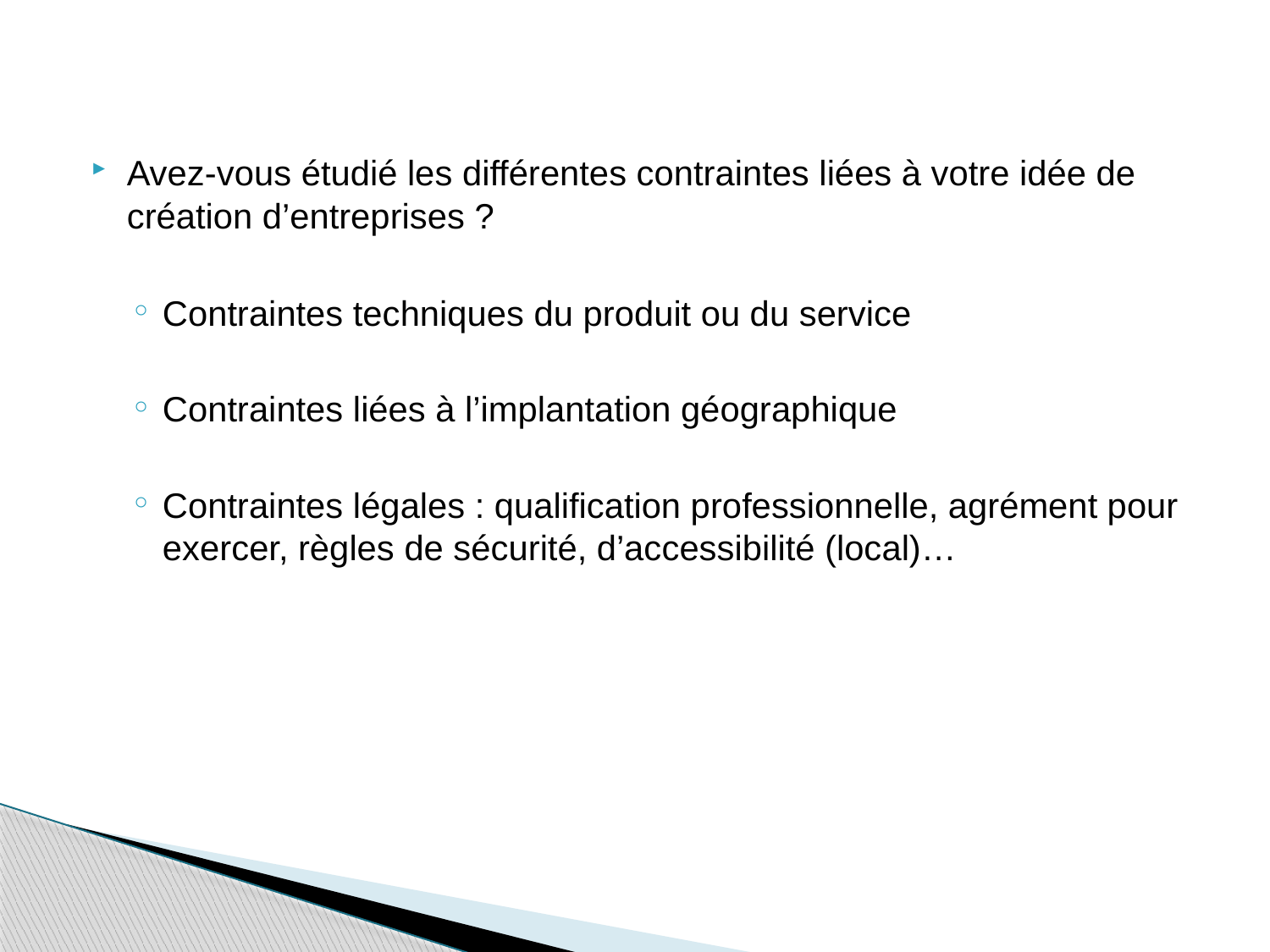

Avez-vous étudié les différentes contraintes liées à votre idée de création d’entreprises ?

Contraintes techniques du produit ou du service

Contraintes liées à l’implantation géographique

Contraintes légales : qualification professionnelle, agrément pour exercer, règles de sécurité, d’accessibilité (local)…